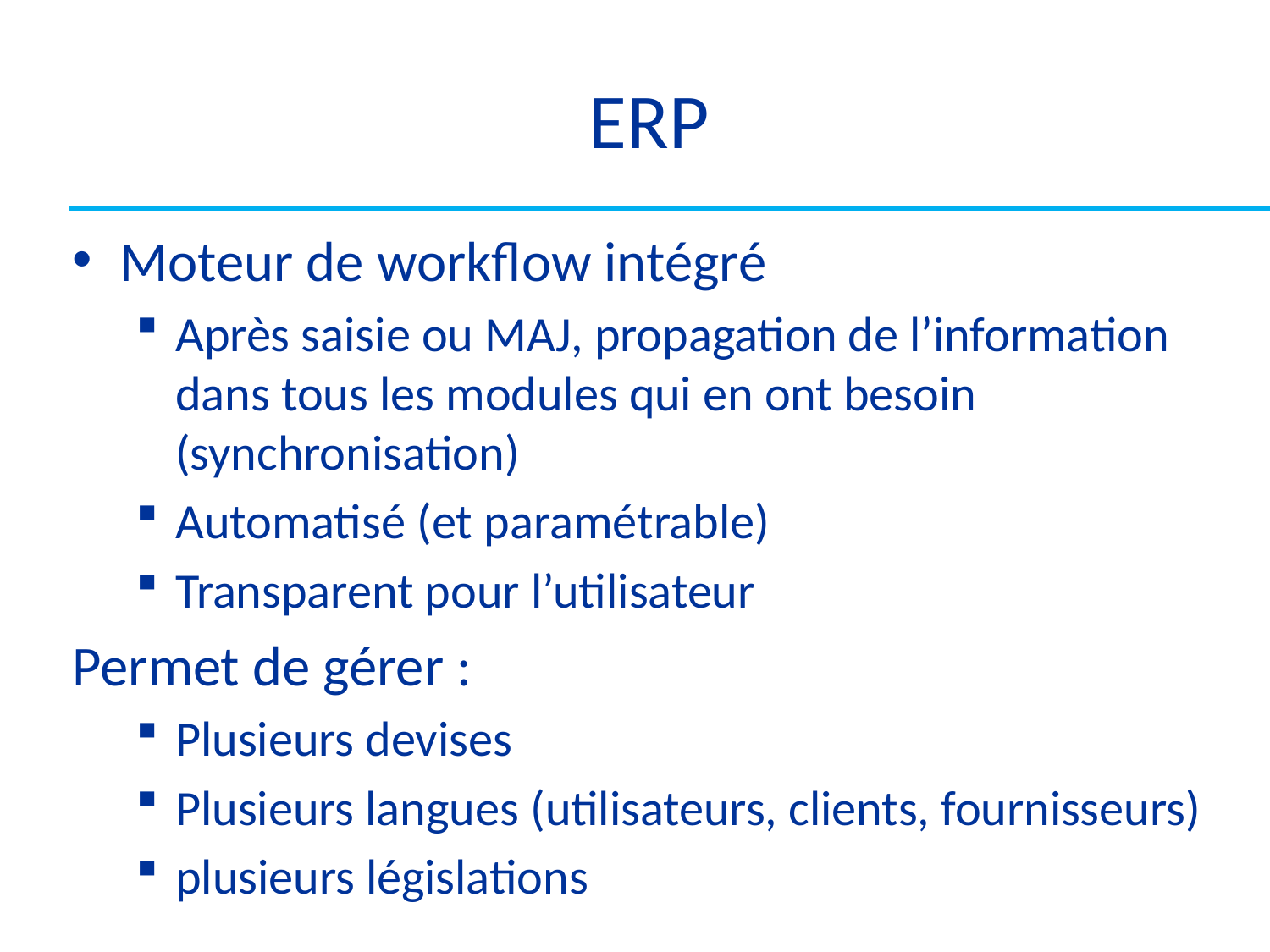

# ERP
Moteur de workflow intégré
Après saisie ou MAJ, propagation de l’information dans tous les modules qui en ont besoin (synchronisation)
Automatisé (et paramétrable)
Transparent pour l’utilisateur
Permet de gérer :
Plusieurs devises
Plusieurs langues (utilisateurs, clients, fournisseurs)
plusieurs législations